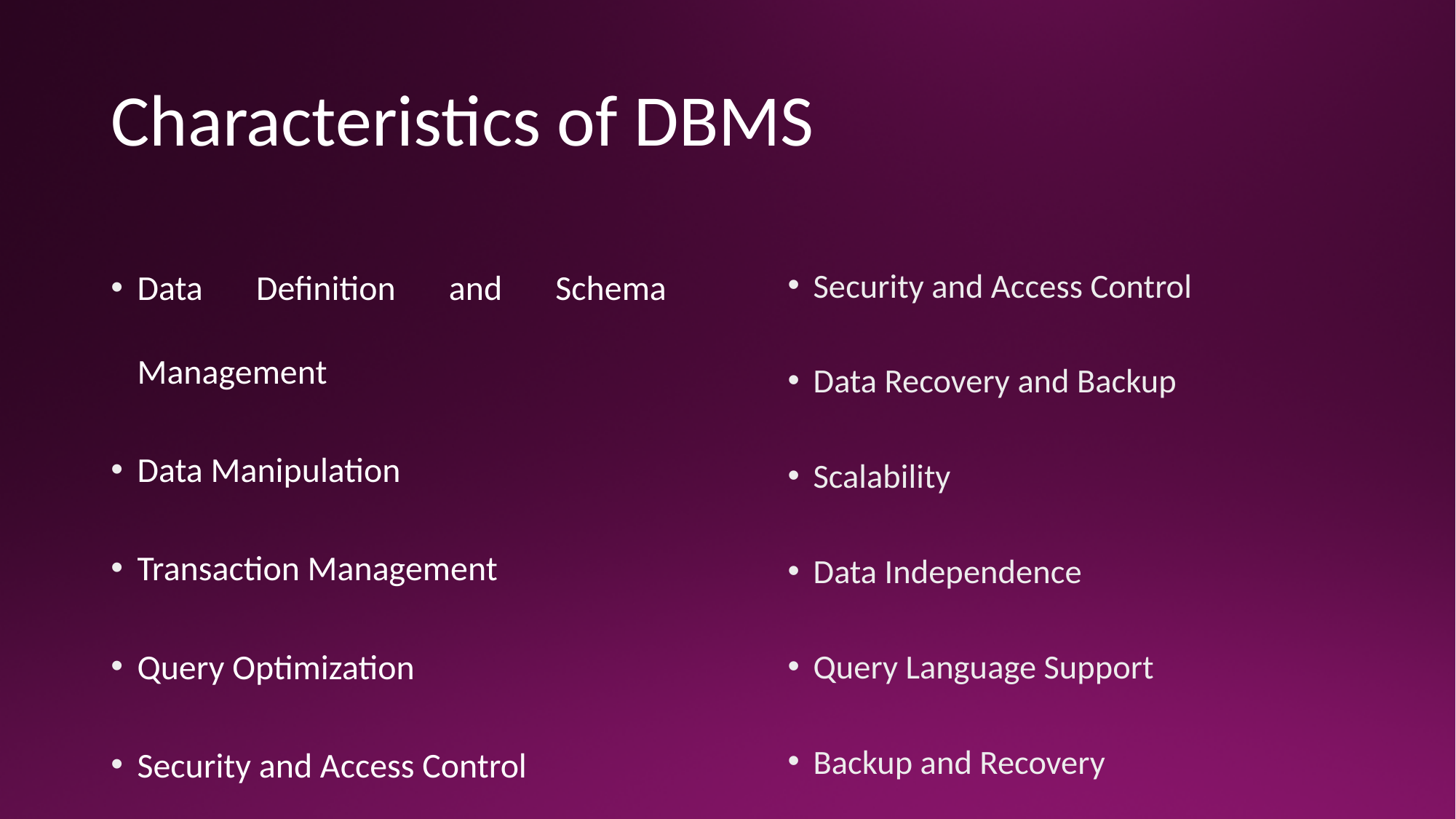

# Characteristics of DBMS
Security and Access Control
Data Recovery and Backup
Scalability
Data Independence
Query Language Support
Backup and Recovery
Data Definition and Schema Management
Data Manipulation
Transaction Management
Query Optimization
Security and Access Control